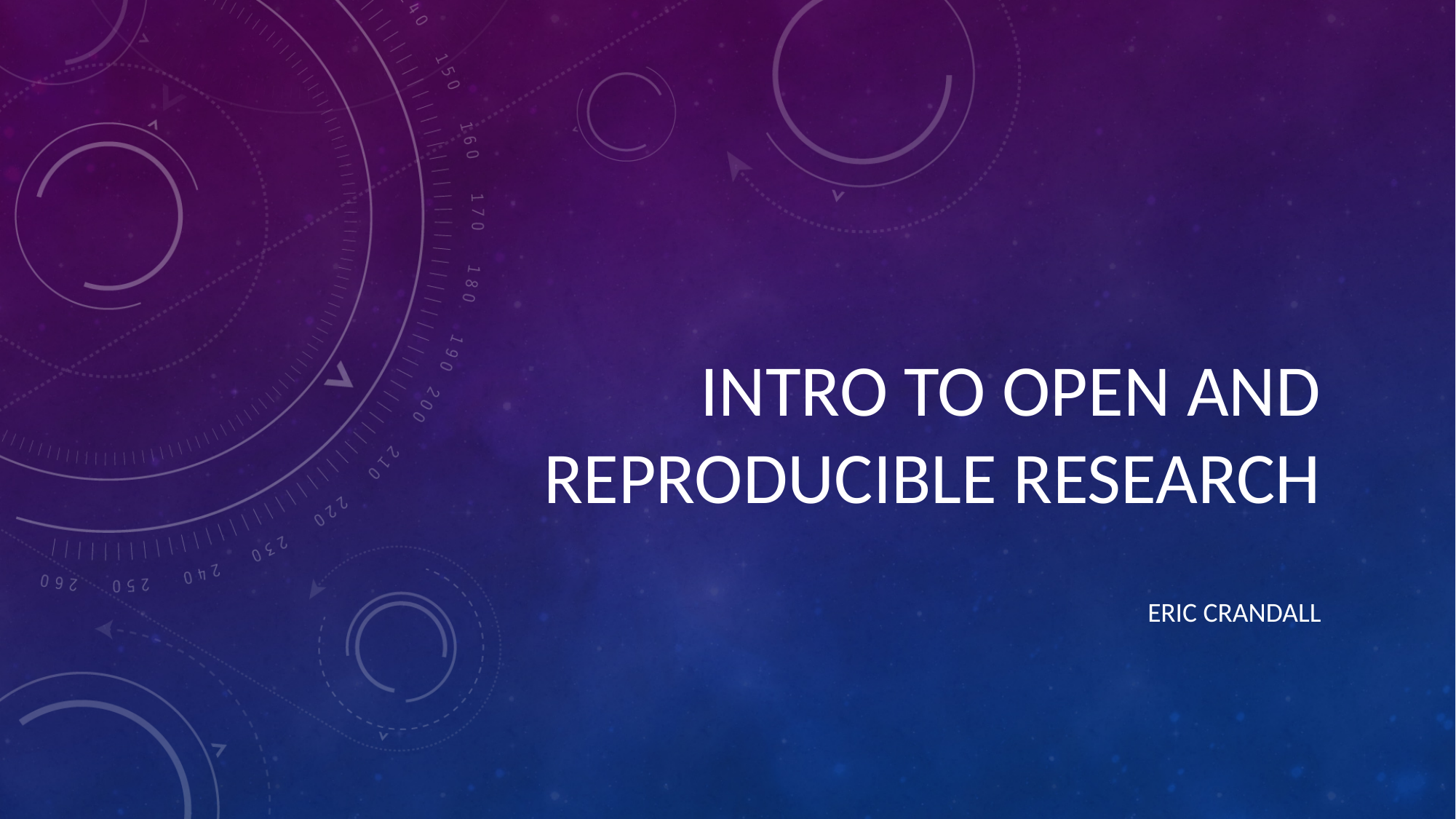

# Intro to Open and Reproducible Research
Eric Crandall